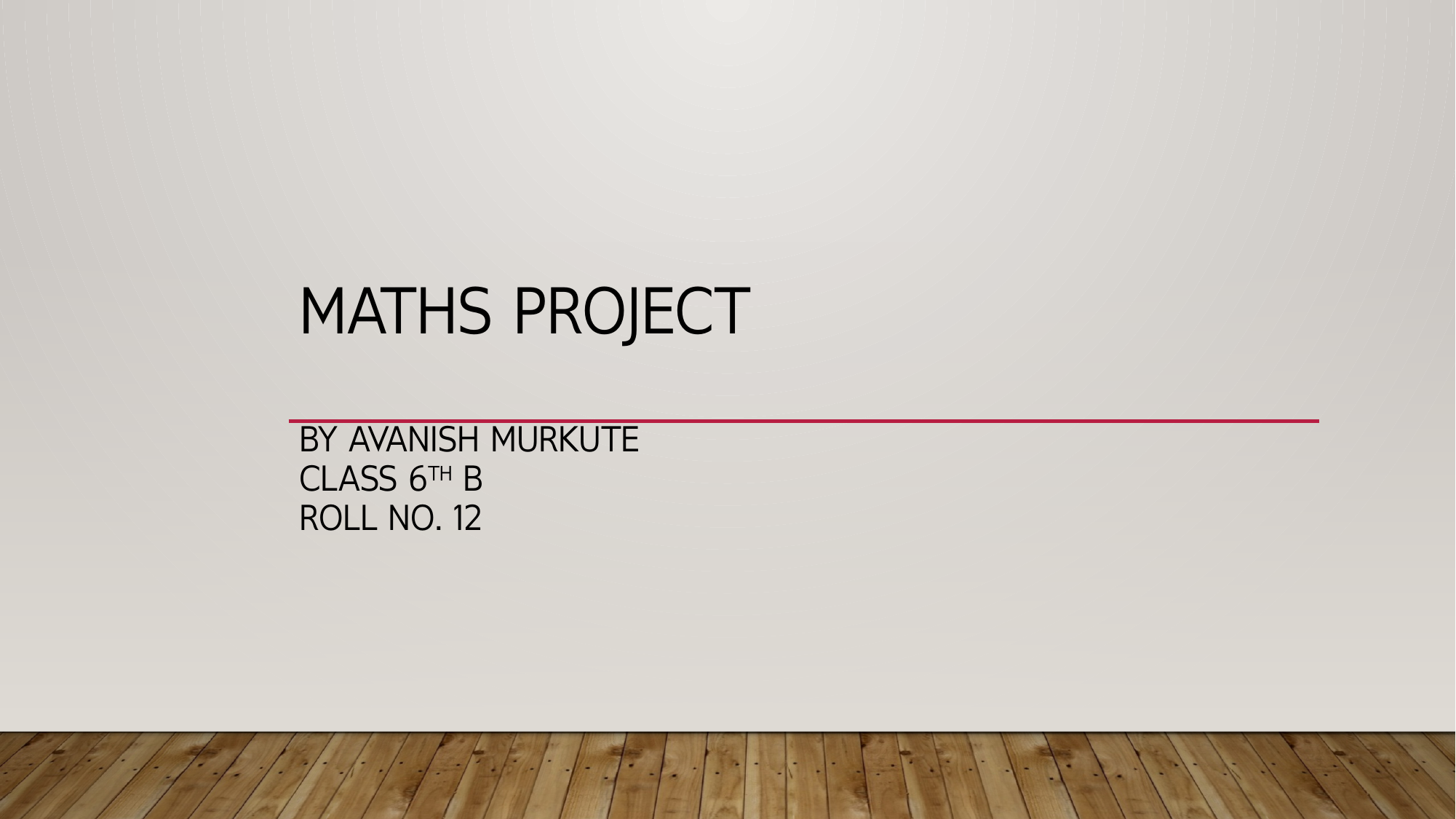

# Maths project by AVANISH MURKUTE CLASS 6TH b ROLL NO. 12